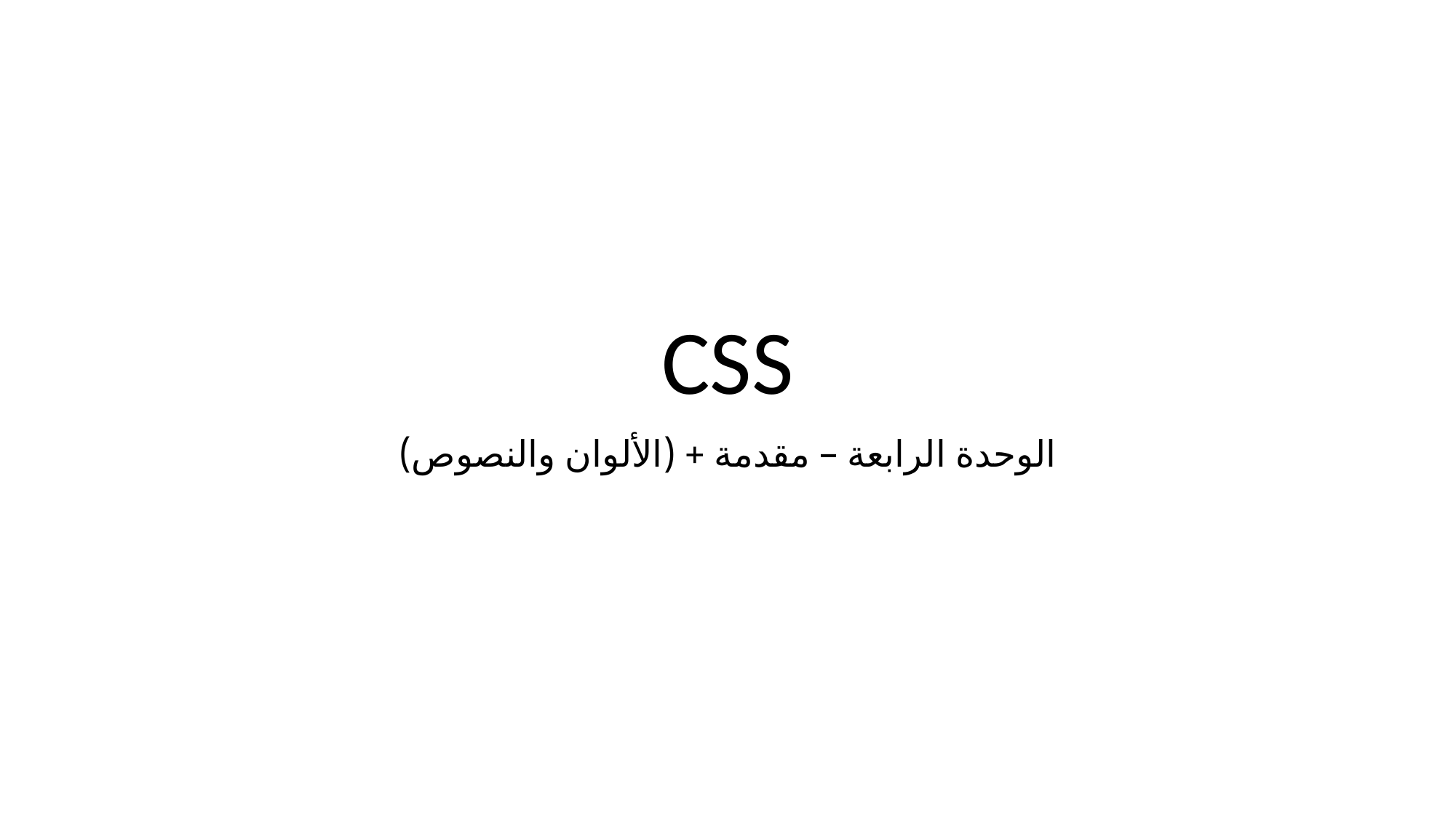

# CSS
الوحدة الرابعة – مقدمة + (الألوان والنصوص)